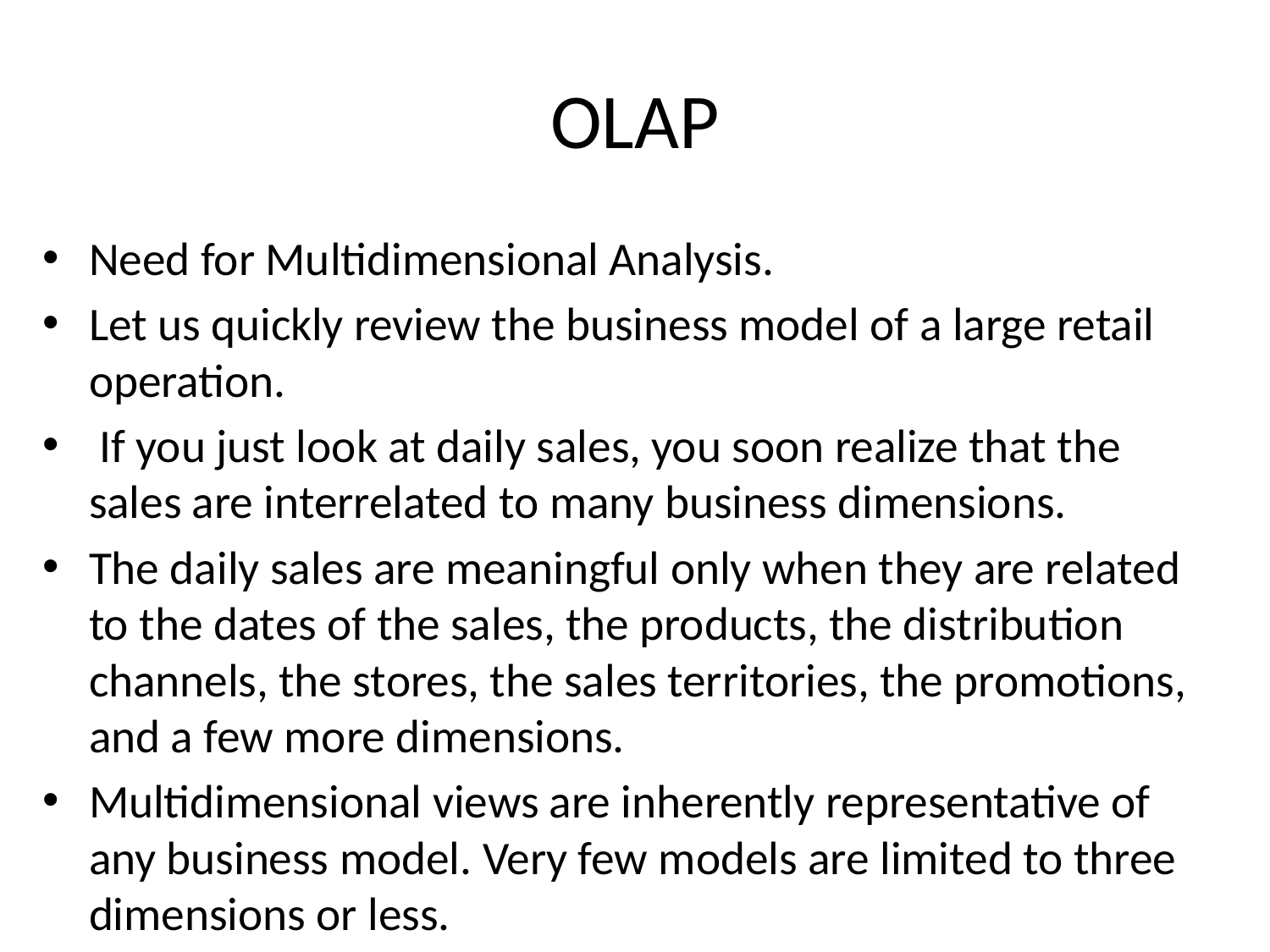

# OLAP
Need for Multidimensional Analysis.
Let us quickly review the business model of a large retail operation.
 If you just look at daily sales, you soon realize that the sales are interrelated to many business dimensions.
The daily sales are meaningful only when they are related to the dates of the sales, the products, the distribution channels, the stores, the sales territories, the promotions, and a few more dimensions.
Multidimensional views are inherently representative of any business model. Very few models are limited to three dimensions or less.